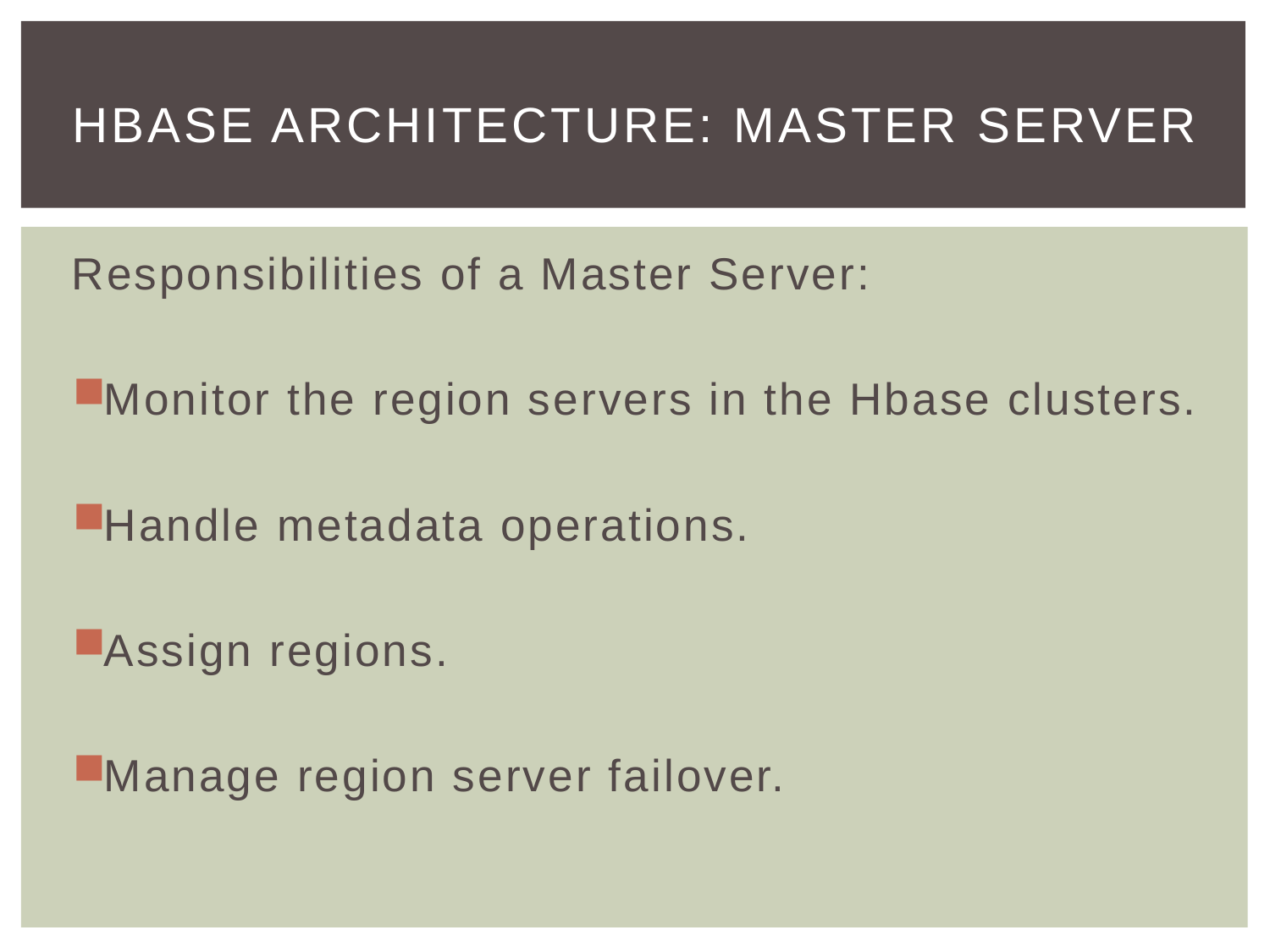

# Hbase architecture: master server
Responsibilities of a Master Server:

Monitor the region servers in the Hbase clusters.

Handle metadata operations.

Assign regions.

Manage region server failover.